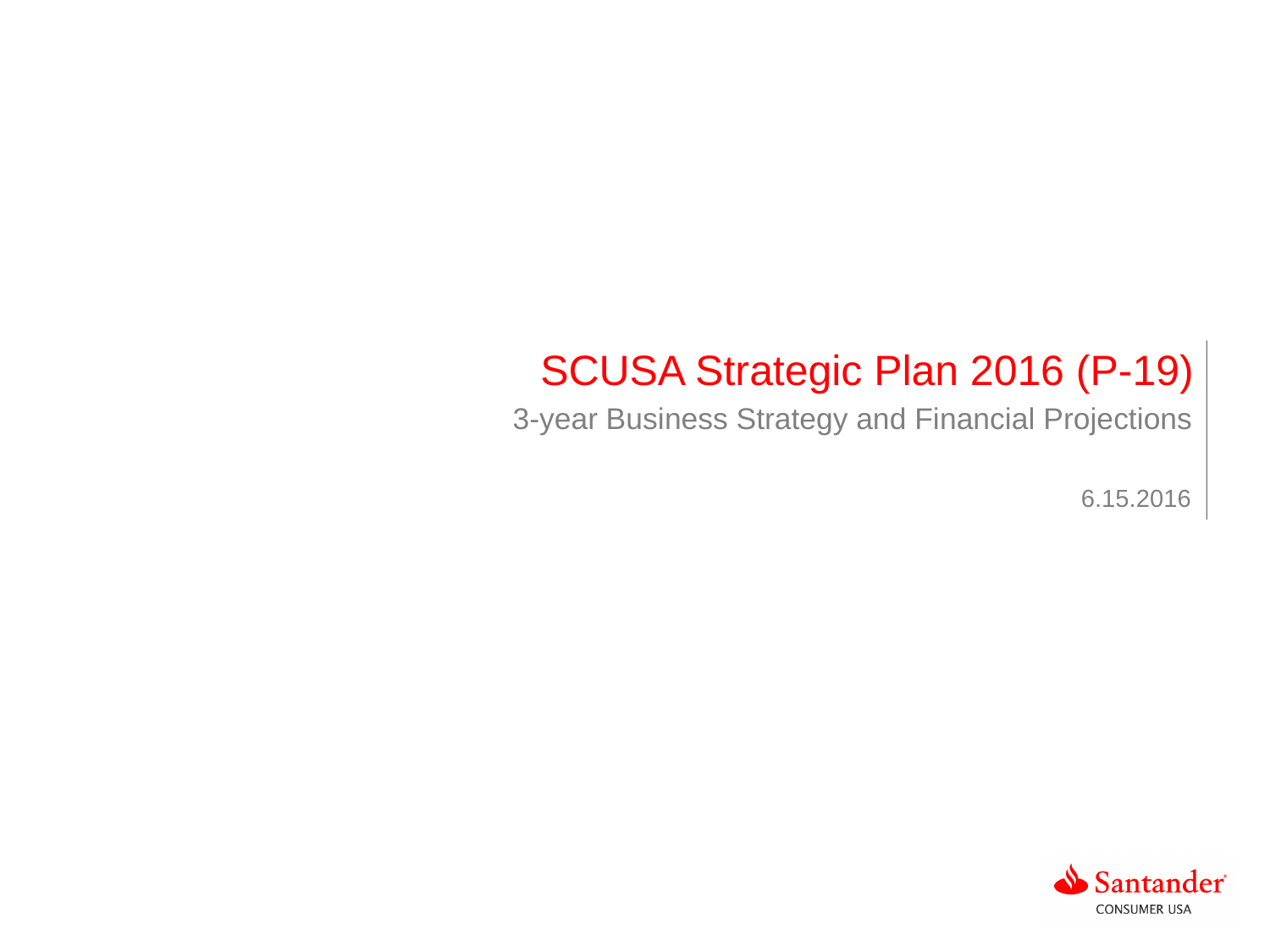

SCUSA Strategic Plan 2016 (P-19)

3-year Business Strategy and Financial Projections
6.15.2016